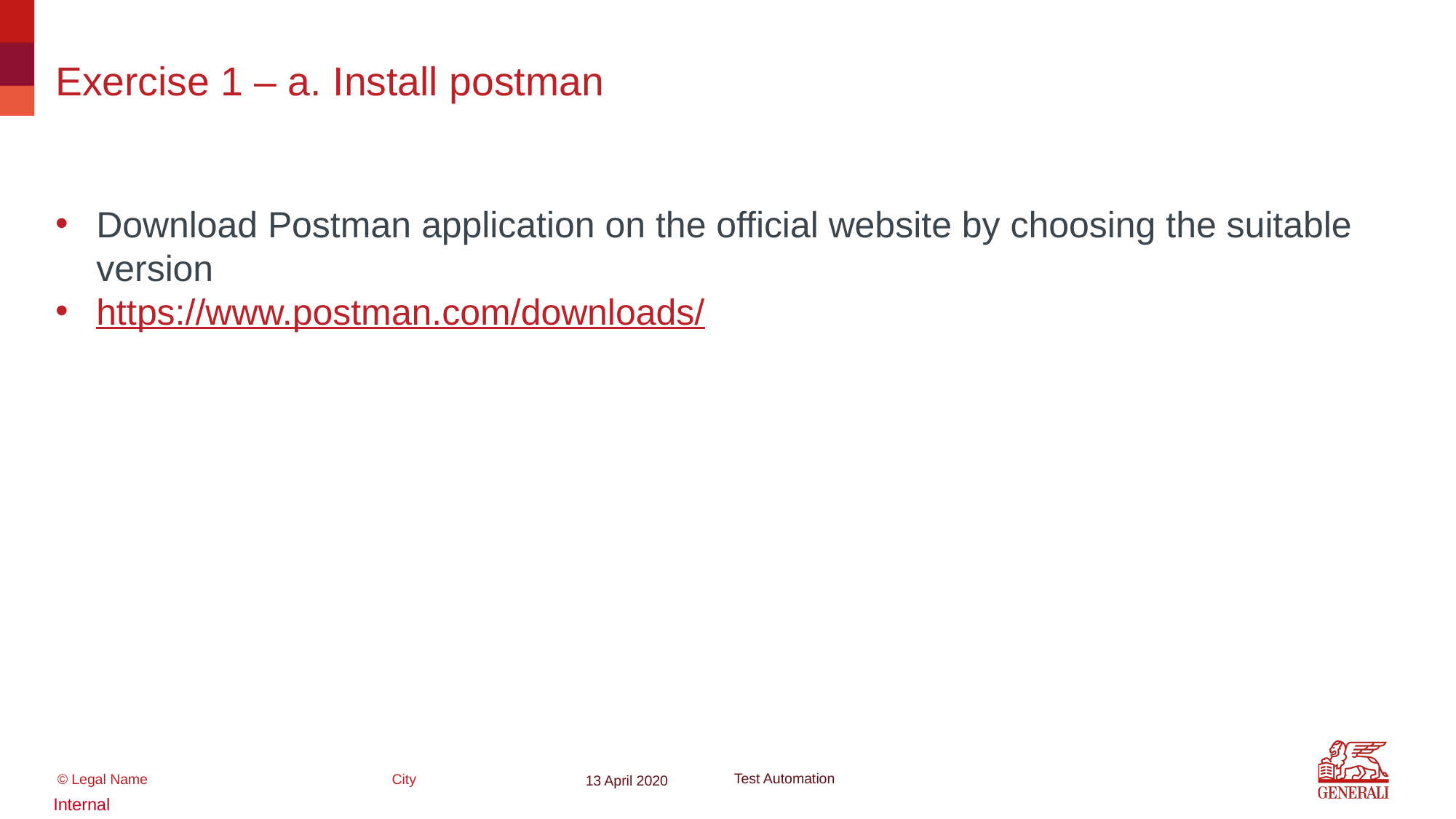

# Exercise 1 – a. Install postman

Download Postman application on the official website by choosing the suitable version
https://www.postman.com/downloads/
13 April 2020
Test Automation